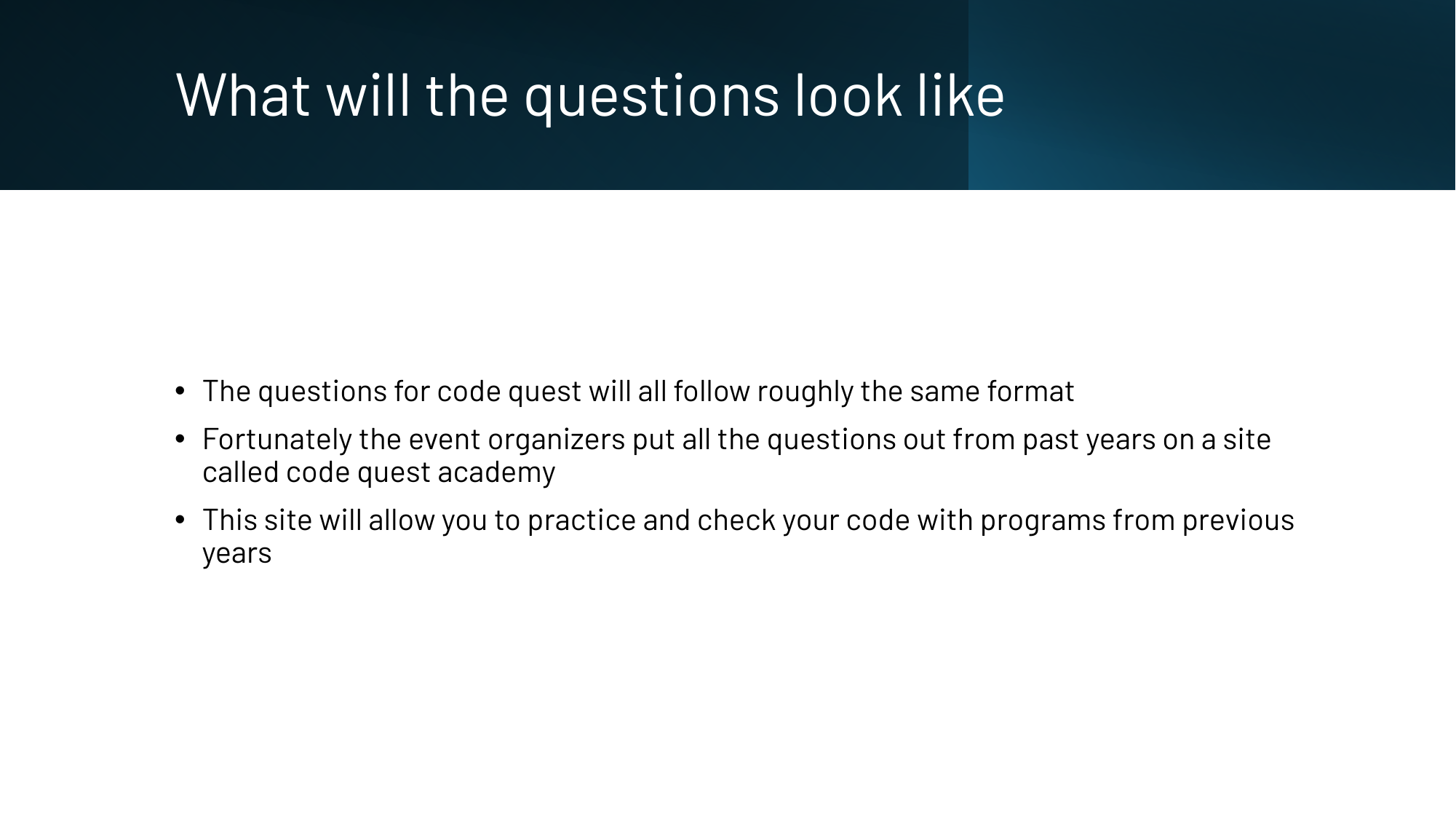

# What will the questions look like
The questions for code quest will all follow roughly the same format
Fortunately the event organizers put all the questions out from past years on a site called code quest academy
This site will allow you to practice and check your code with programs from previous years